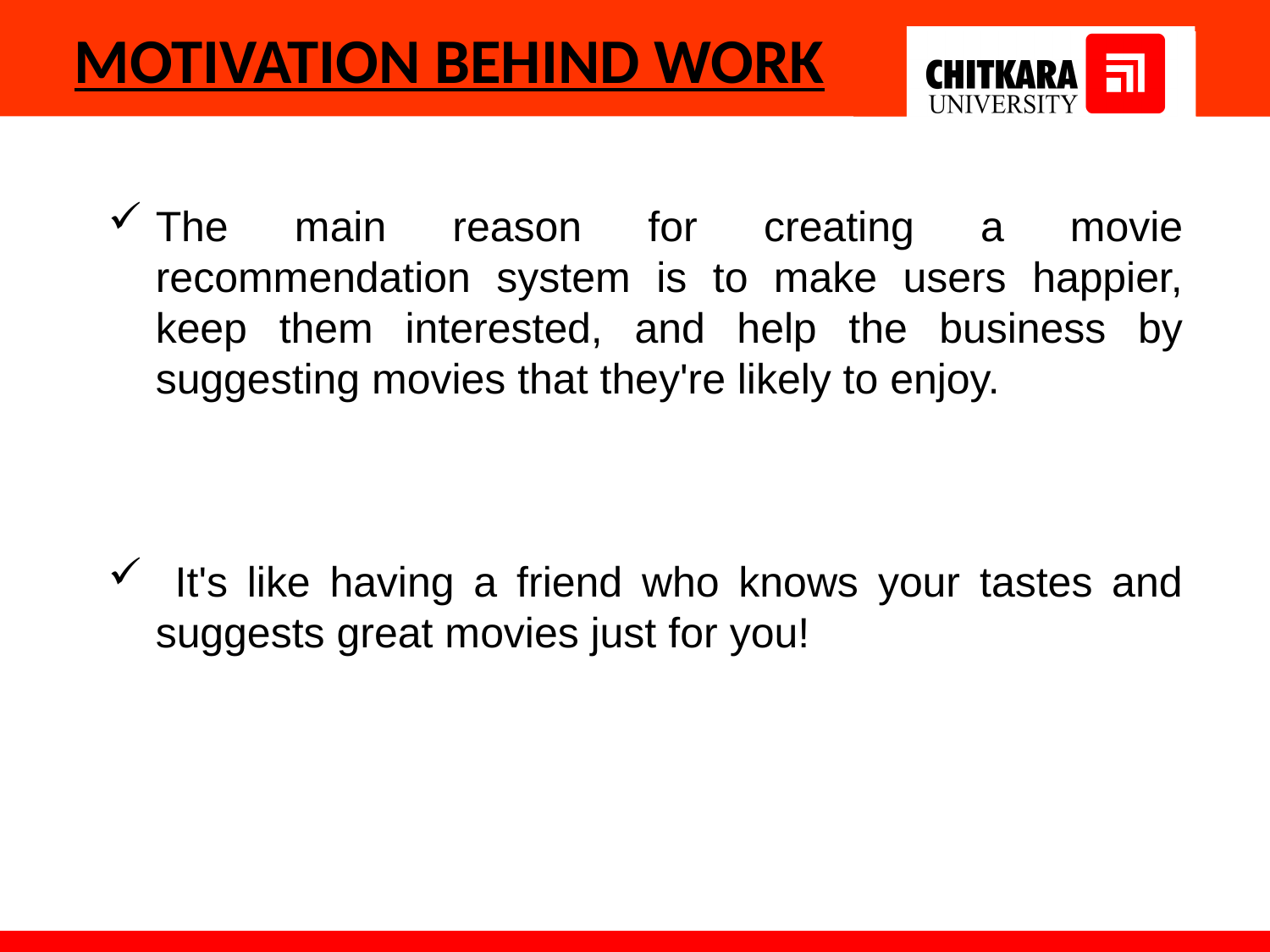

# MOTIVATION BEHIND WORK
The main reason for creating a movie recommendation system is to make users happier, keep them interested, and help the business by suggesting movies that they're likely to enjoy.

 It's like having a friend who knows your tastes and suggests great movies just for you!